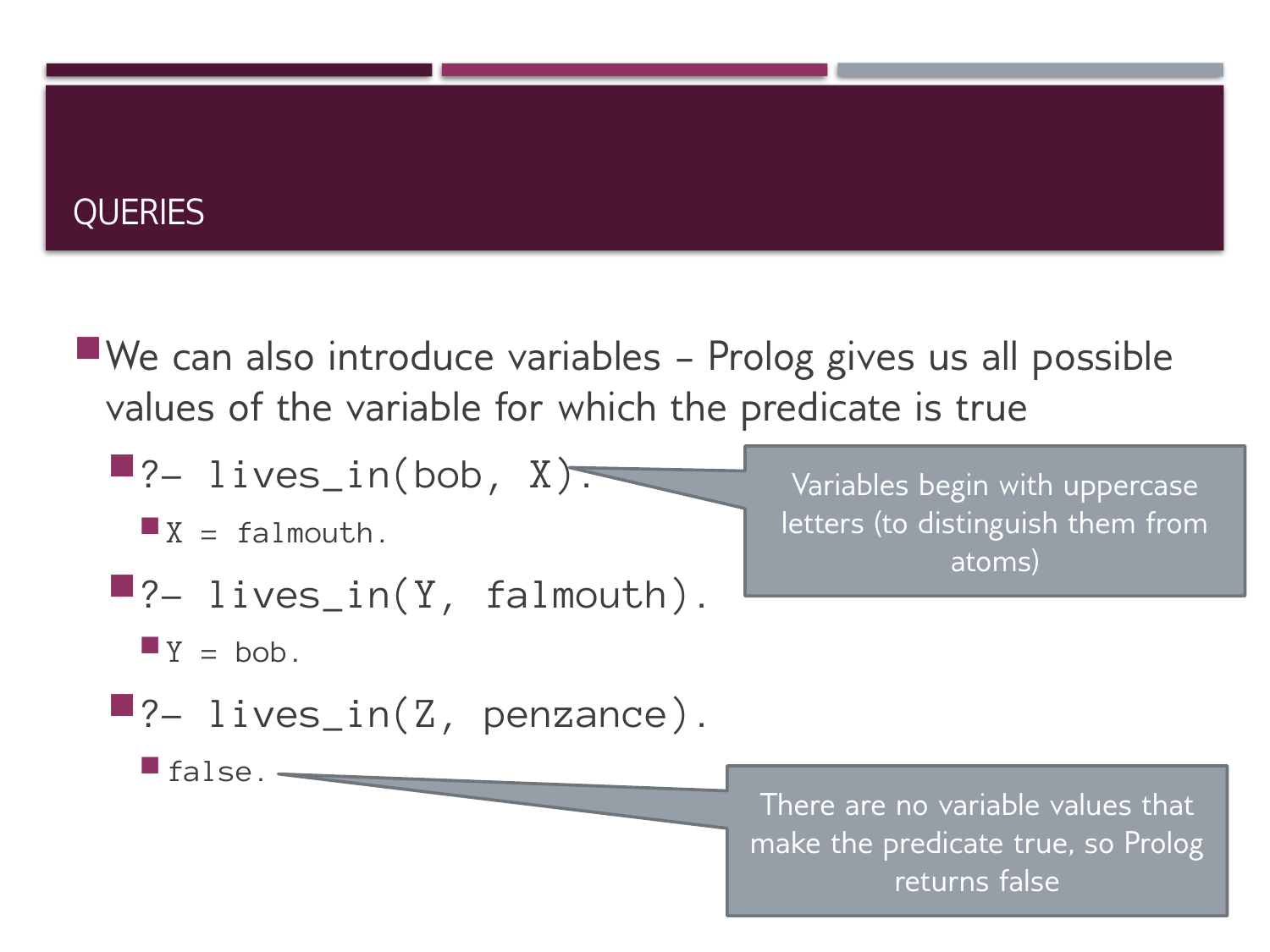

# Queries
We can also introduce variables – Prolog gives us all possible values of the variable for which the predicate is true
?- lives_in(bob, X).
X = falmouth.
?- lives_in(Y, falmouth).
Y = bob.
?- lives_in(Z, penzance).
false.
Variables begin with uppercase letters (to distinguish them from atoms)
There are no variable values that make the predicate true, so Prolog returns false